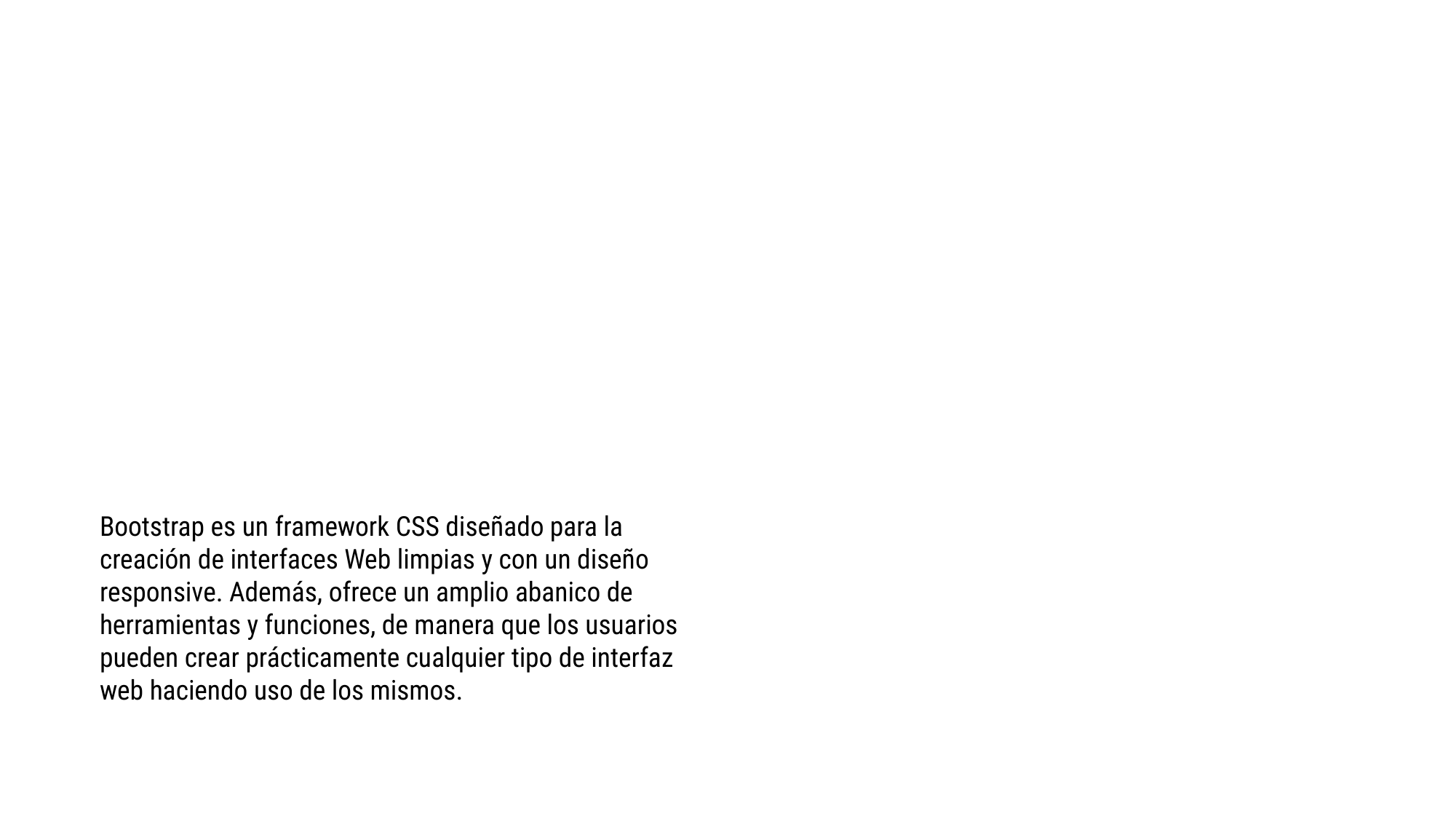

Bootstrap es un framework CSS diseñado para la creación de interfaces Web limpias y con un diseño responsive. Además, ofrece un amplio abanico de herramientas y funciones, de manera que los usuarios pueden crear prácticamente cualquier tipo de interfaz web haciendo uso de los mismos.